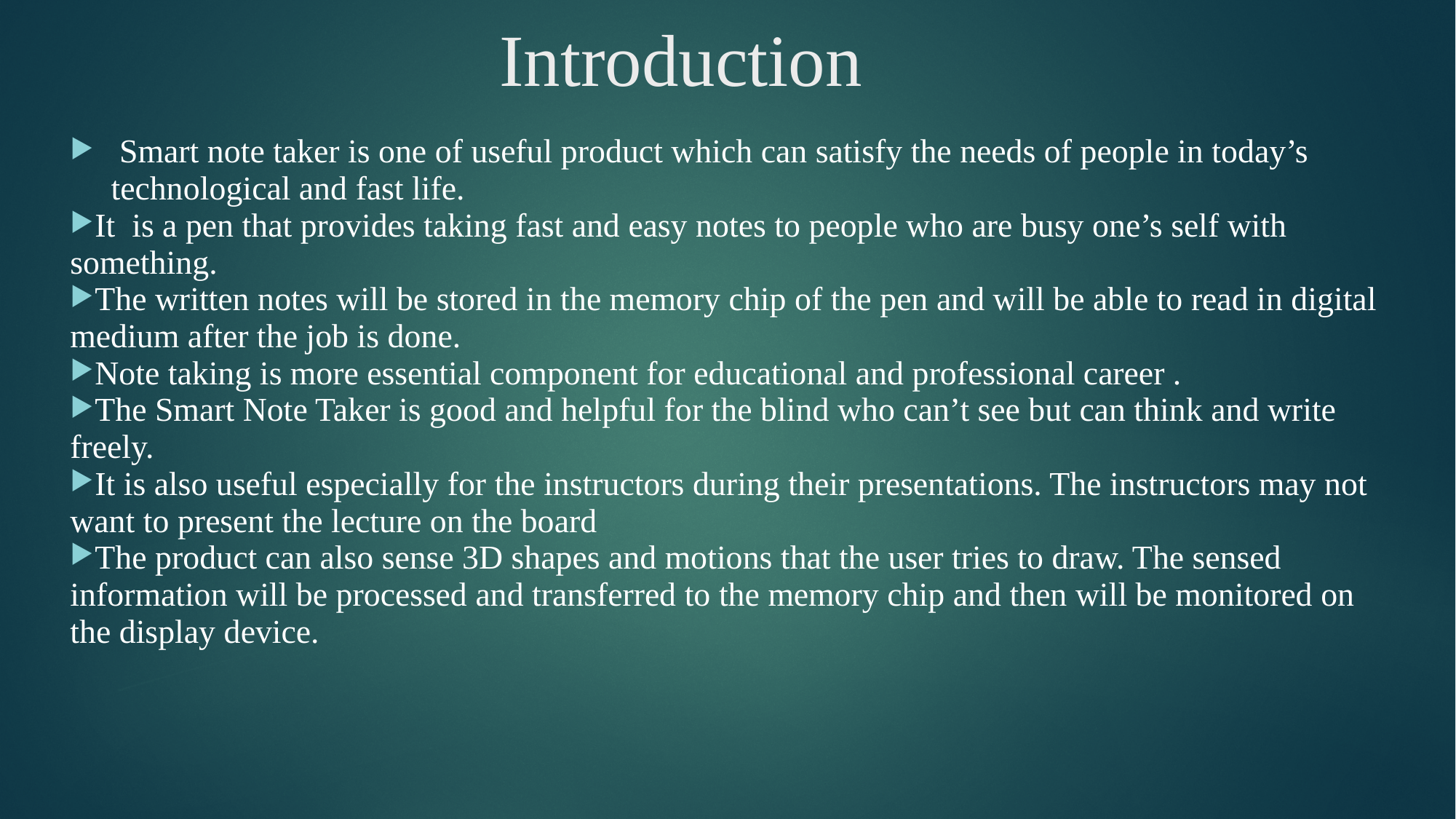

# Introduction
 Smart note taker is one of useful product which can satisfy the needs of people in today’s technological and fast life.
It  is a pen that provides taking fast and easy notes to people who are busy one’s self with something.
The written notes will be stored in the memory chip of the pen and will be able to read in digital medium after the job is done.
Note taking is more essential component for educational and professional career .
The Smart Note Taker is good and helpful for the blind who can’t see but can think and write freely.
It is also useful especially for the instructors during their presentations. The instructors may not want to present the lecture on the board
The product can also sense 3D shapes and motions that the user tries to draw. The sensed information will be processed and transferred to the memory chip and then will be monitored on the display device.